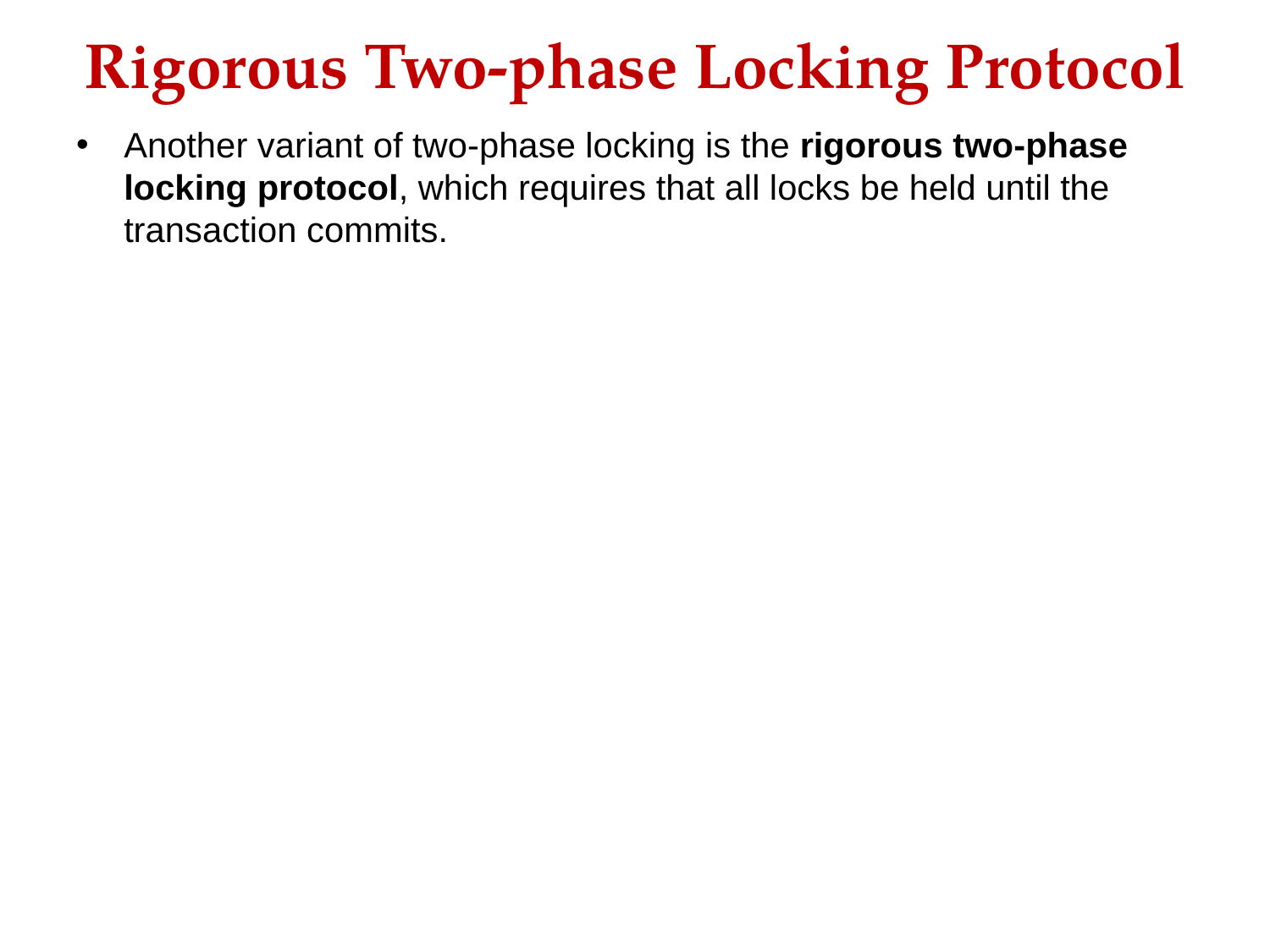

# Rigorous Two-phase Locking Protocol
Another variant of two-phase locking is the rigorous two-phase locking protocol, which requires that all locks be held until the transaction commits.